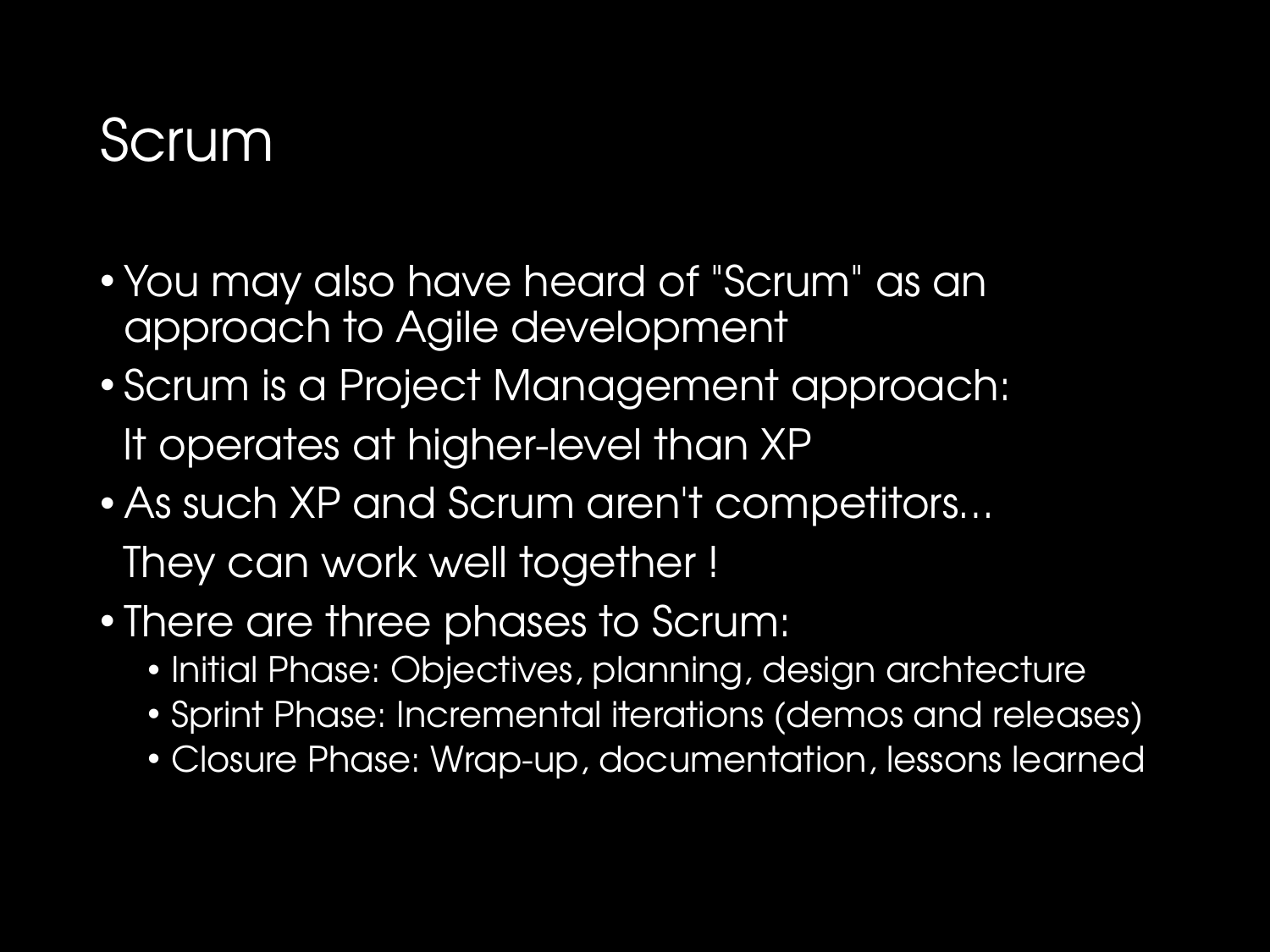

# Scrum
You may also have heard of "Scrum" as an approach to Agile development
Scrum is a Project Management approach:
  It operates at higher-level than XP
As such XP and Scrum aren't competitors…
  They can work well together !
There are three phases to Scrum:
Initial Phase: Objectives, planning, design archtecture
Sprint Phase: Incremental iterations (demos and releases)
Closure Phase: Wrap-up, documentation, lessons learned